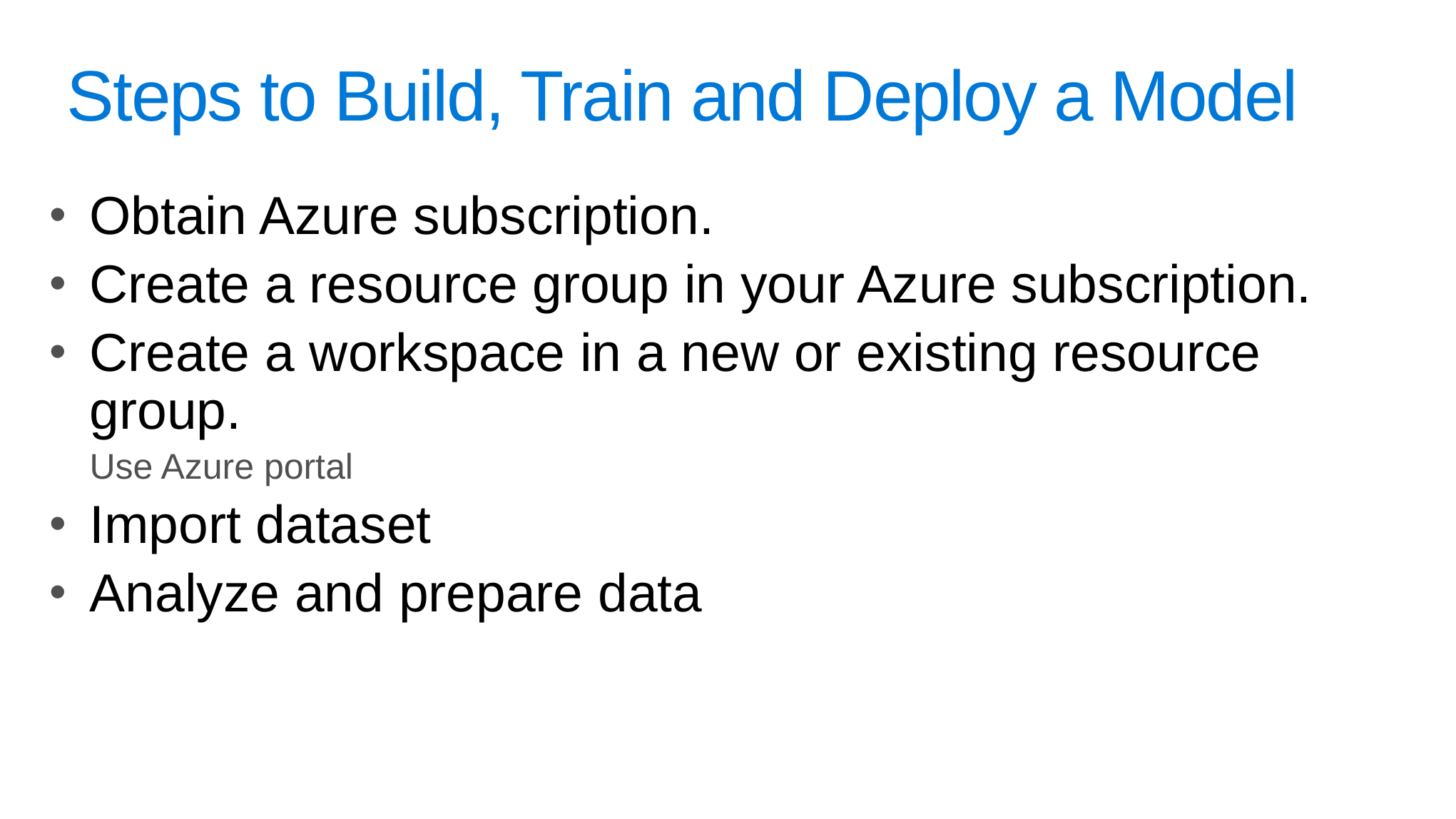

# Science?
Steps to Build, Train and Deploy a Model
Obtain Azure subscription.
Create a resource group in your Azure subscription.
Create a workspace in a new or existing resource group.
Use Azure portal
Import dataset
Analyze and prepare data